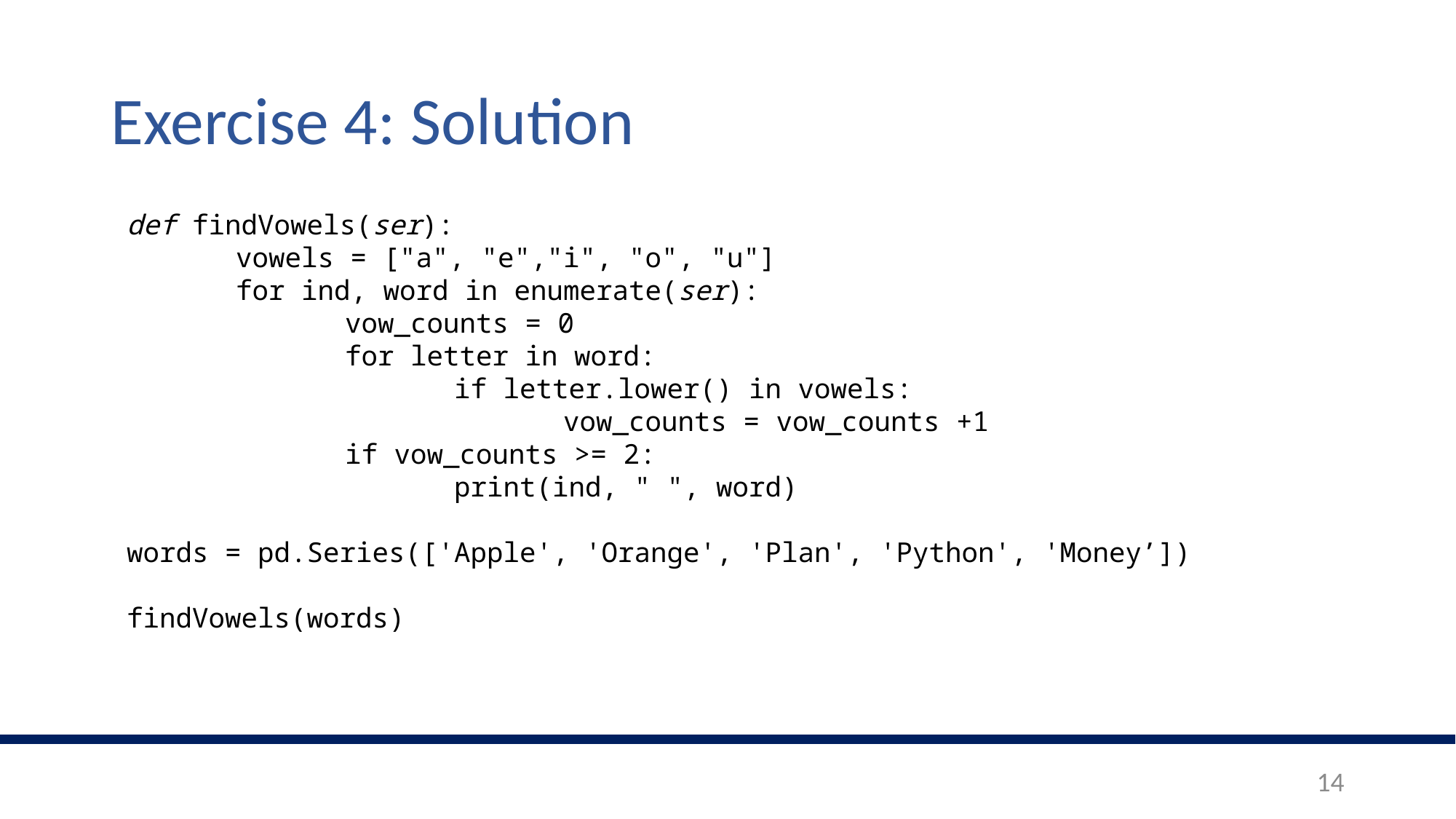

# Exercise 4: Solution
def findVowels(ser):
	vowels = ["a", "e","i", "o", "u"]
	for ind, word in enumerate(ser):
		vow_counts = 0
		for letter in word:
			if letter.lower() in vowels:
				vow_counts = vow_counts +1
		if vow_counts >= 2:
			print(ind, " ", word)
words = pd.Series(['Apple', 'Orange', 'Plan', 'Python', 'Money’])

findVowels(words)
14